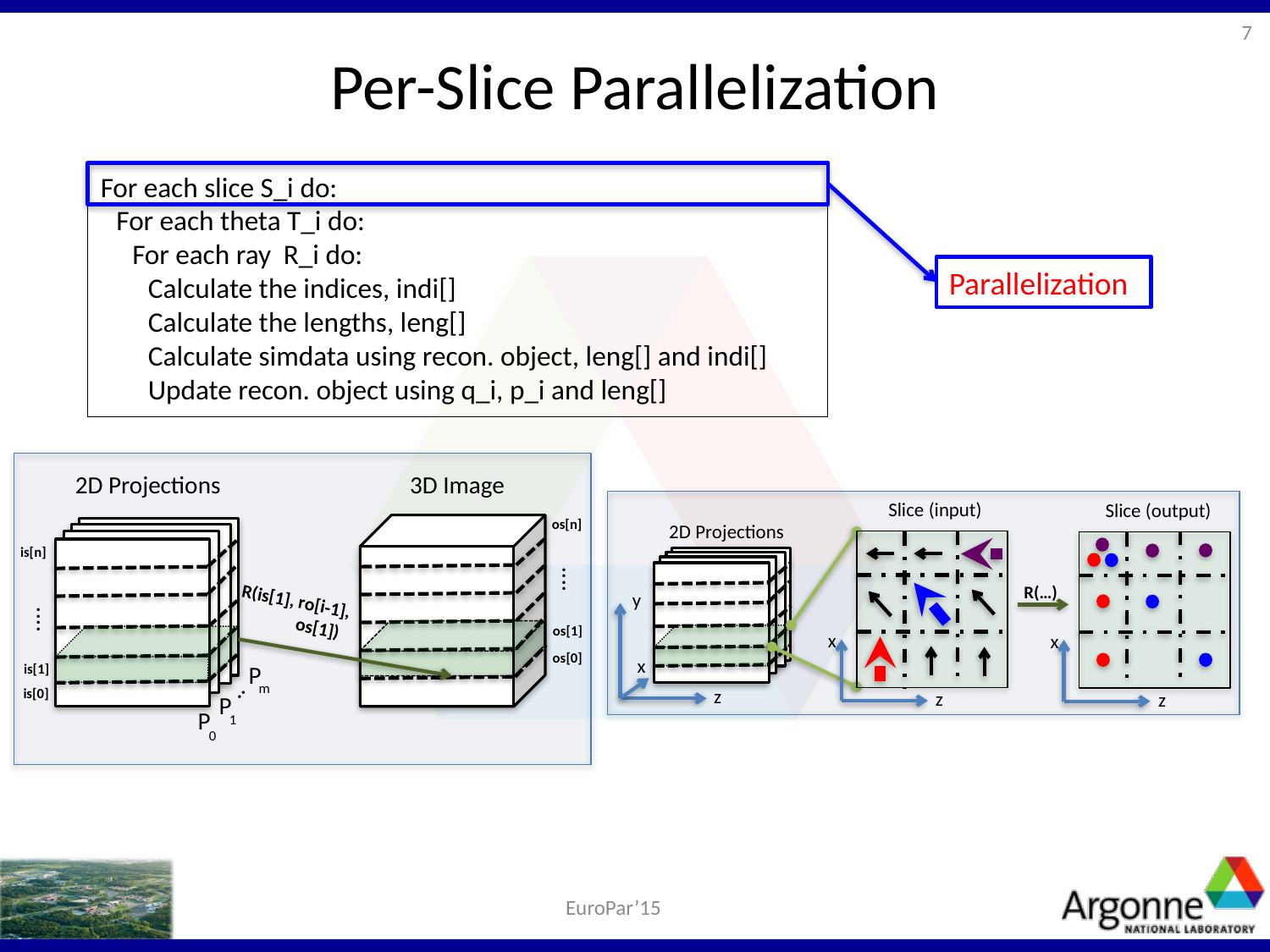

7
# Per-Slice Parallelization
For each slice S_i do:
	For each theta T_i do:
		For each ray  R_i do:
			Calculate the indices, indi[]
			Calculate the lengths, leng[]
			Calculate simdata using recon. object, leng[] and indi[]
			Update recon. object using q_i, p_i and leng[]

Parallelization

2D Projections
3D Image

os[n]

is[n]

....
R(is[1], ro[i-1],
              os[1])
....
os[1]

os[0]
P
m
is[1]
..
is[0]
P
1
P
0

Slice (input)
Slice (output)

x
z

2D Projections

x
z
R(…)
y
x
z
EuroPar’15